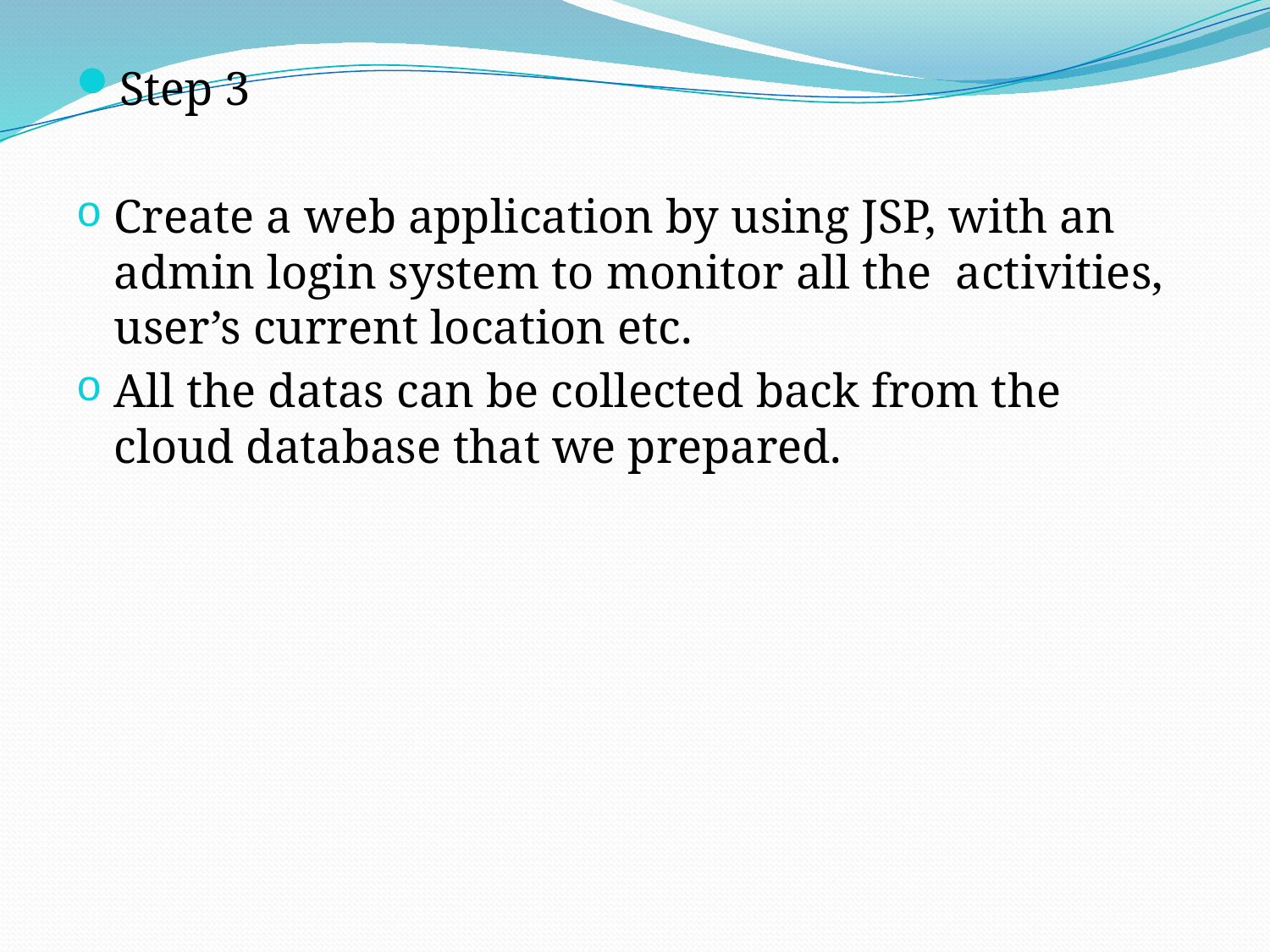

Step 3

Create a web application by using JSP, with an admin login system to monitor all the  activities, user’s current location etc.
All the datas can be collected back from the cloud database that we prepared.